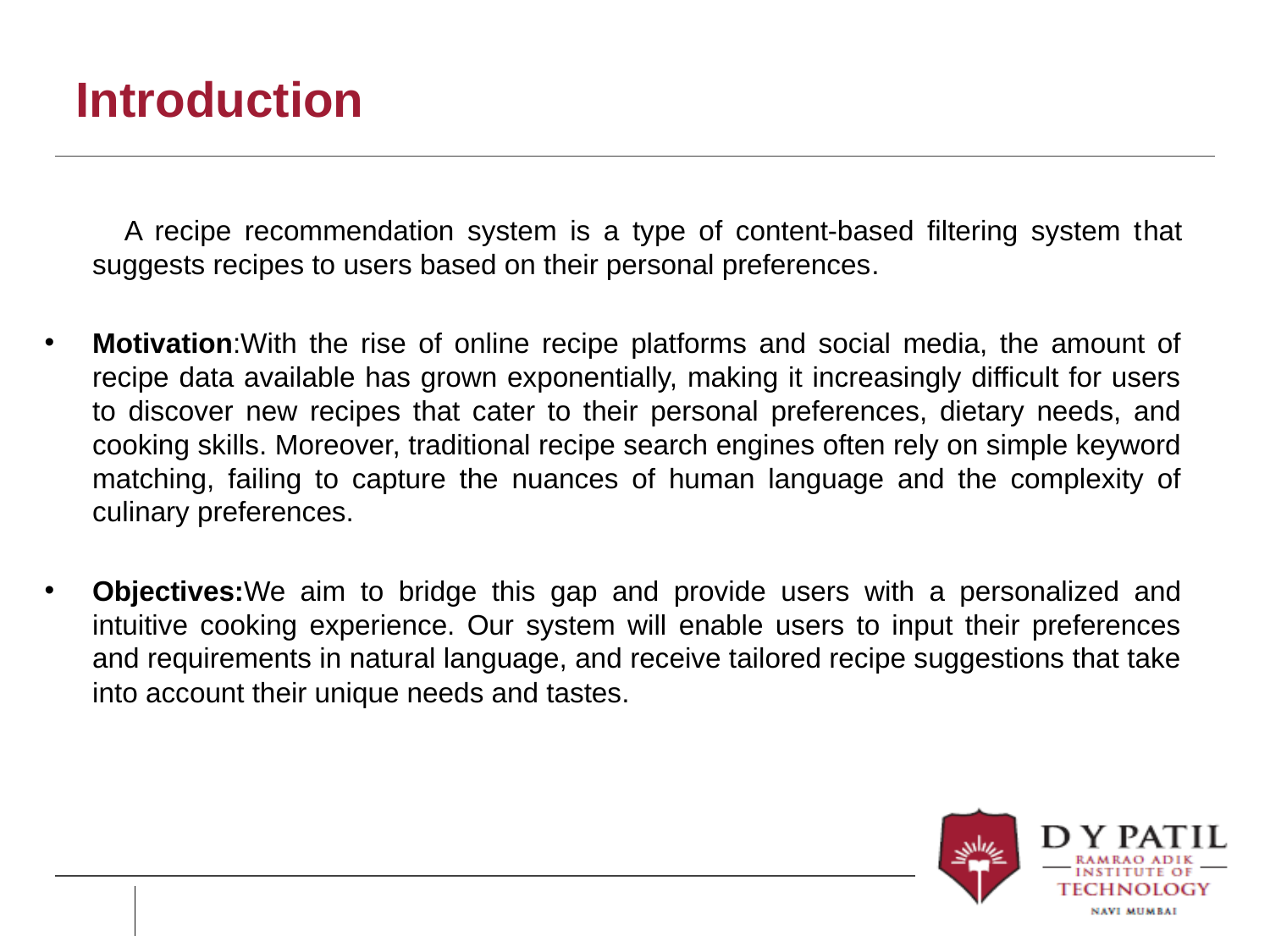

# Introduction
      A recipe recommendation system is a type of content-based filtering system that suggests recipes to users based on their personal preferences.

Motivation:With the rise of online recipe platforms and social media, the amount of recipe data available has grown exponentially, making it increasingly difficult for users to discover new recipes that cater to their personal preferences, dietary needs, and cooking skills. Moreover, traditional recipe search engines often rely on simple keyword matching, failing to capture the nuances of human language and the complexity of culinary preferences.

Objectives:We aim to bridge this gap and provide users with a personalized and intuitive cooking experience. Our system will enable users to input their preferences and requirements in natural language, and receive tailored recipe suggestions that take into account their unique needs and tastes.